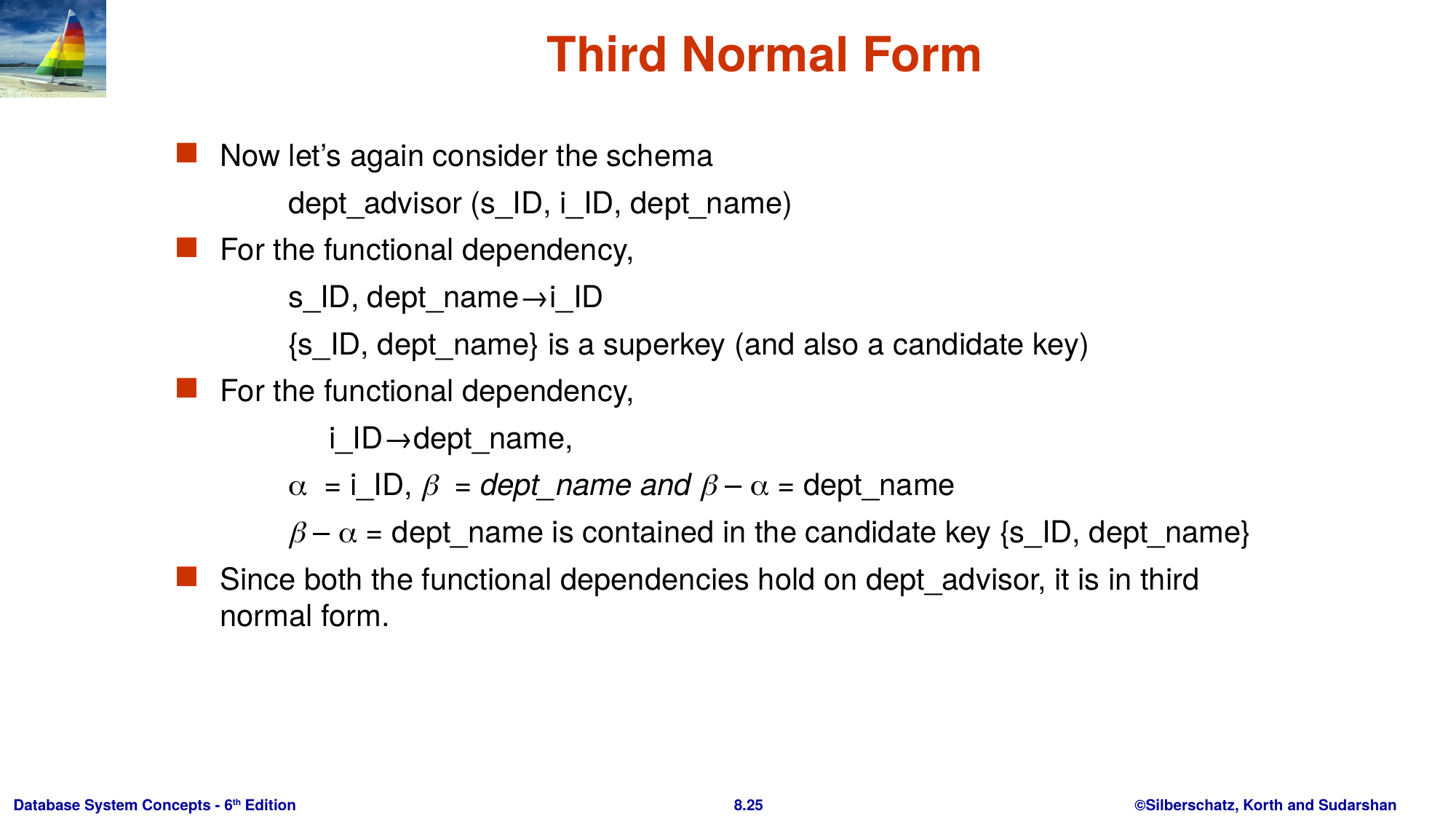

# Third Normal Form
Now let’s again consider the schema
	dept_advisor (s_ID, i_ID, dept_name)
For the functional dependency,
	s_ID, dept_name→i_ID
	{s_ID, dept_name} is a superkey (and also a candidate key)
For the functional dependency,
	i_ID→dept_name,
	α  = i_ID, β  = dept_name and β – α = dept_name
	β – α = dept_name is contained in the candidate key {s_ID, dept_name}
Since both the functional dependencies hold on dept_advisor, it is in third normal form.